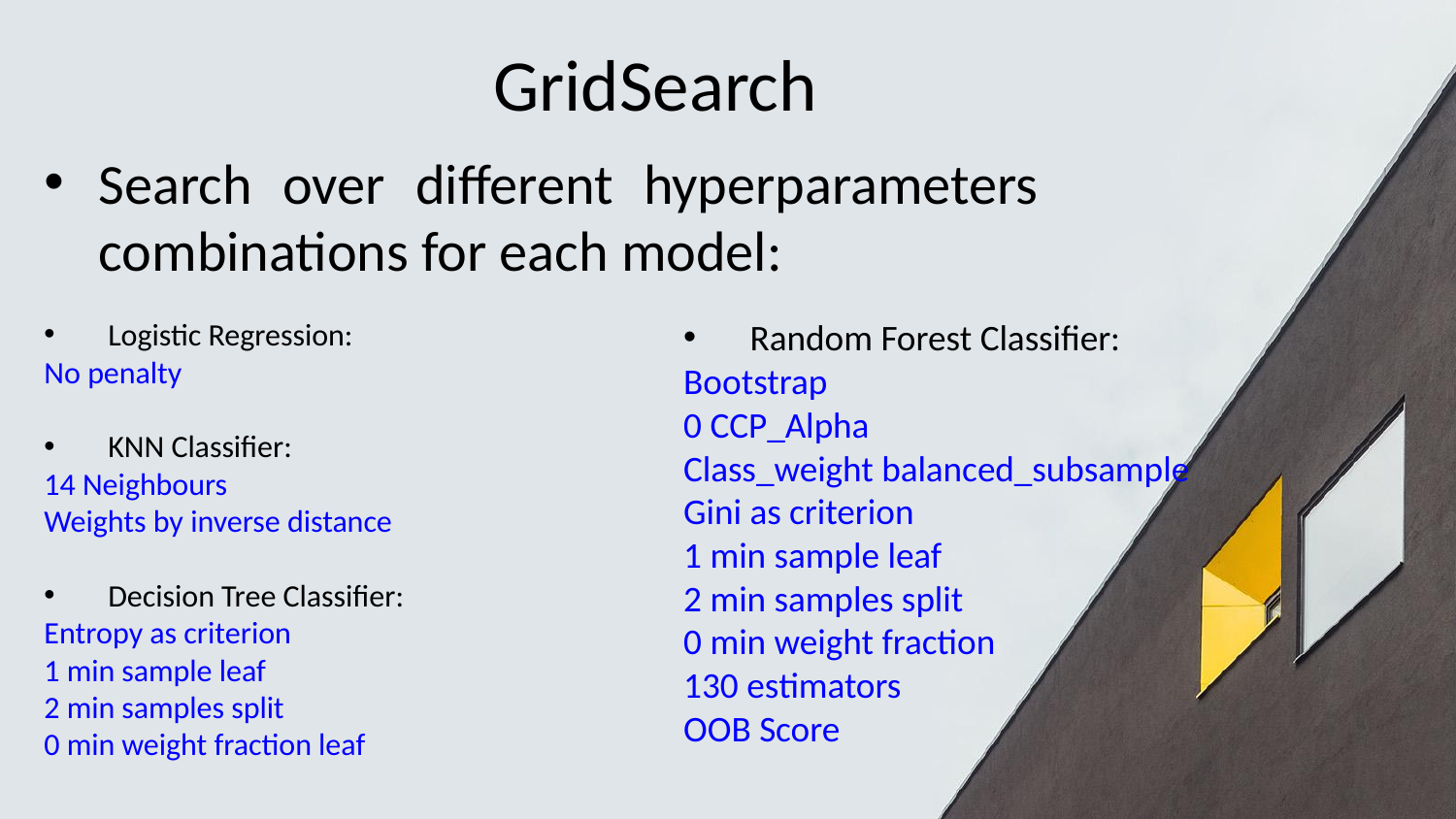

# GridSearch
Search over different hyperparameters combinations for each model:
Logistic Regression:
No penalty

KNN Classifier:
14 Neighbours
Weights by inverse distance

Decision Tree Classifier:
Entropy as criterion
1 min sample leaf
2 min samples split
0 min weight fraction leaf
Random Forest Classifier:
Bootstrap
0 CCP_Alpha
Class_weight balanced_subsample
Gini as criterion
1 min sample leaf
2 min samples split
0 min weight fraction
130 estimators
OOB Score